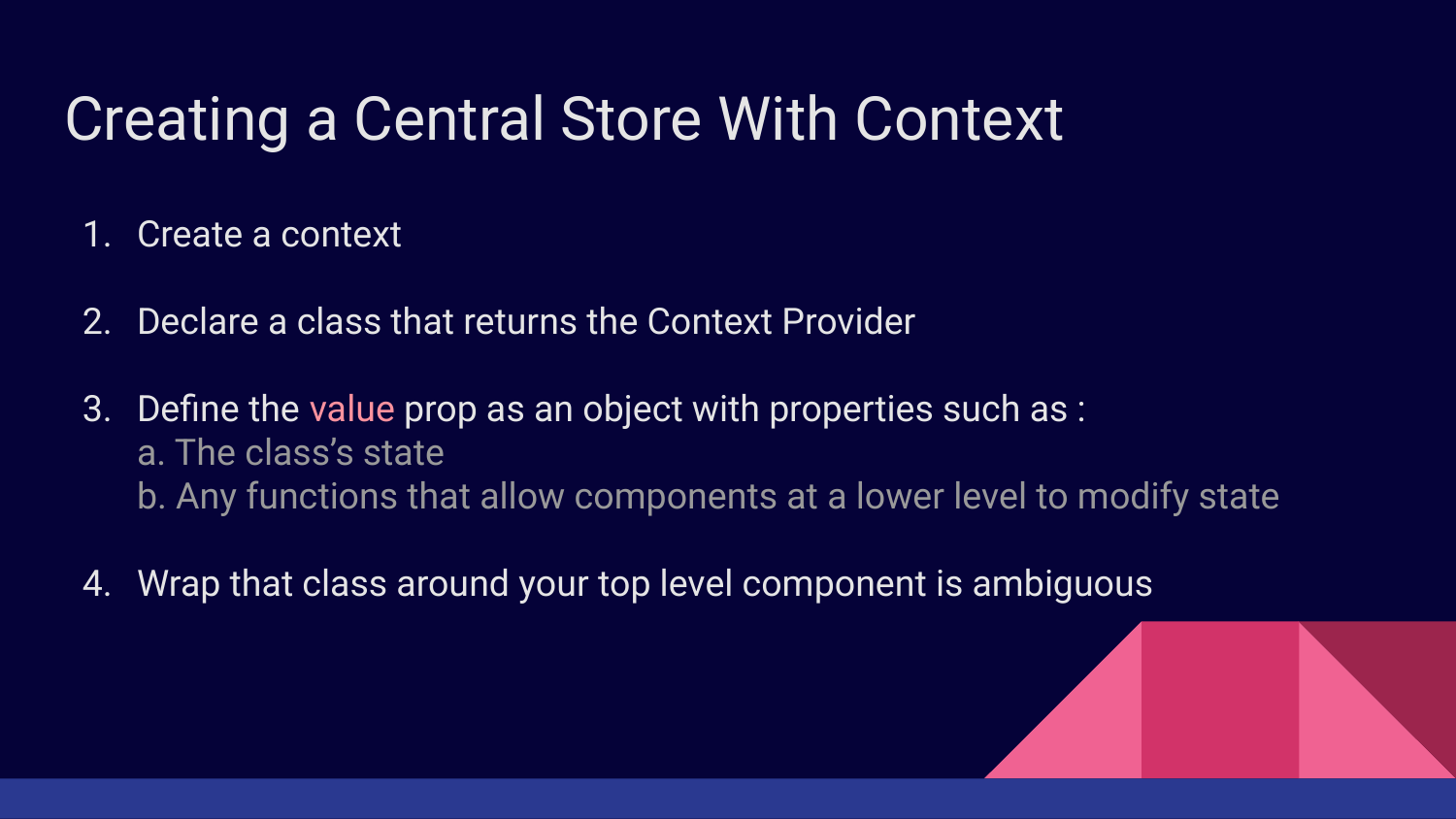

# Creating a Central Store With Context
Create a context
Declare a class that returns the Context Provider
Define the value prop as an object with properties such as :
a. The class’s state
b. Any functions that allow components at a lower level to modify state

Wrap that class around your top level component is ambiguous